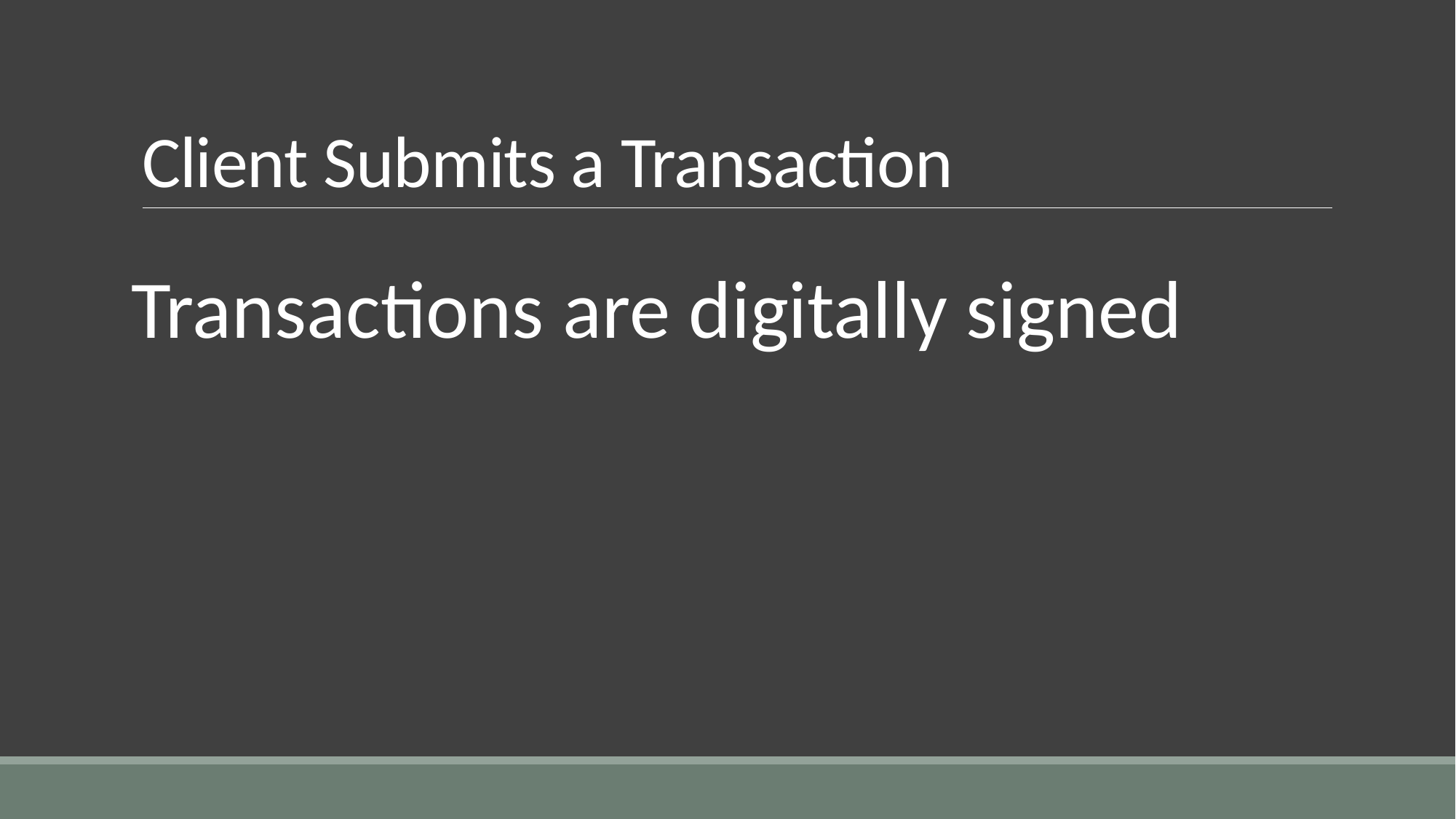

# Client Submits a Transaction

Transactions are digitally signed